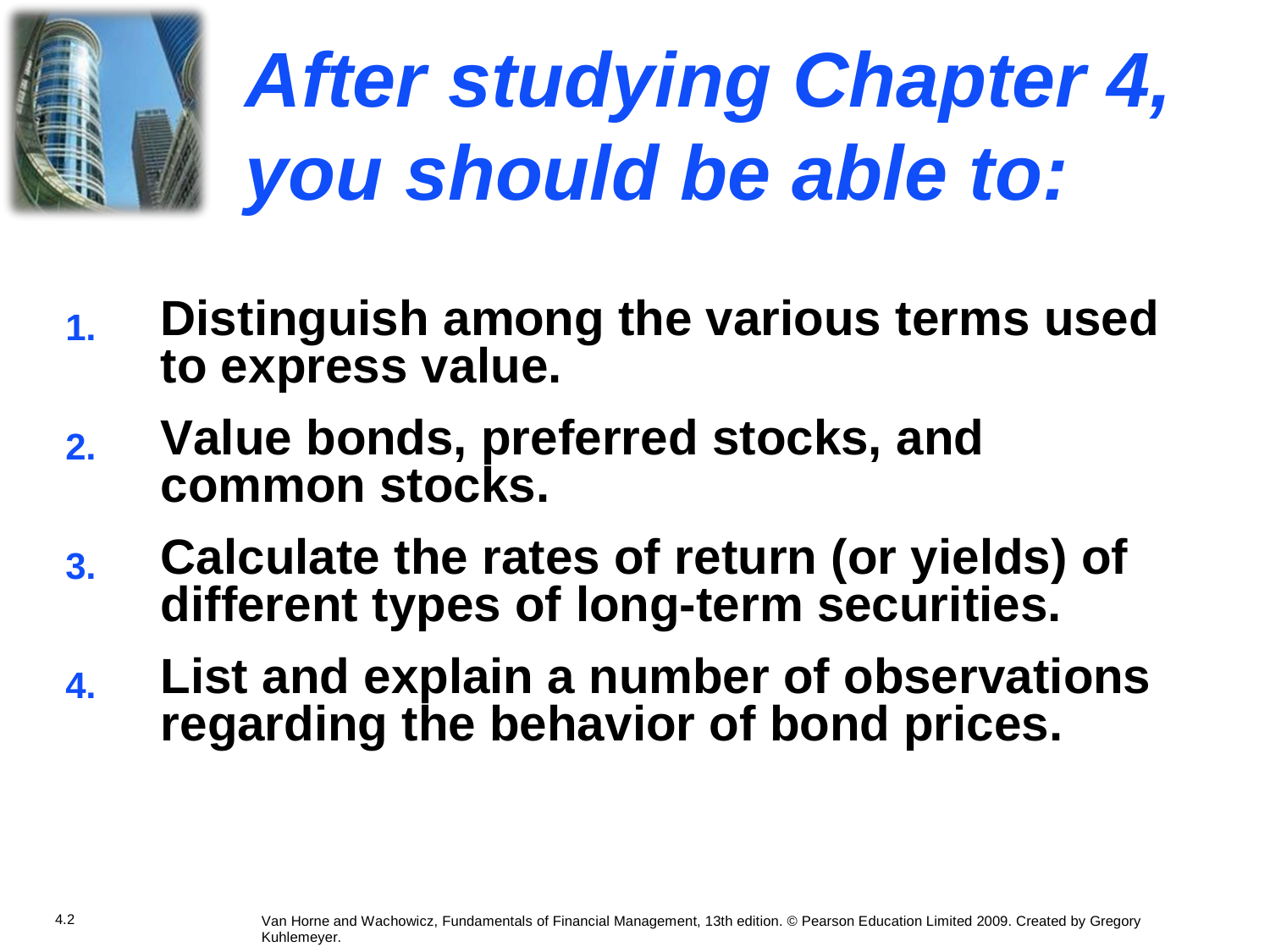

After
studying
Chapter
4,
you
should
be
able
to:
Distinguish among the various terms used to express value.
Value bonds, preferred stocks, and common stocks.
Calculate the rates of return (or yields) of different types of long-term securities.
List and explain a number of observations regarding the behavior of bond prices.
1.
2.
3.
4.
4.2
Van Horne and Wachowicz, Fundamentals of Financial Management, 13th edition. © Pearson Education Limited 2009. Created by Gregory Kuhlemeyer.